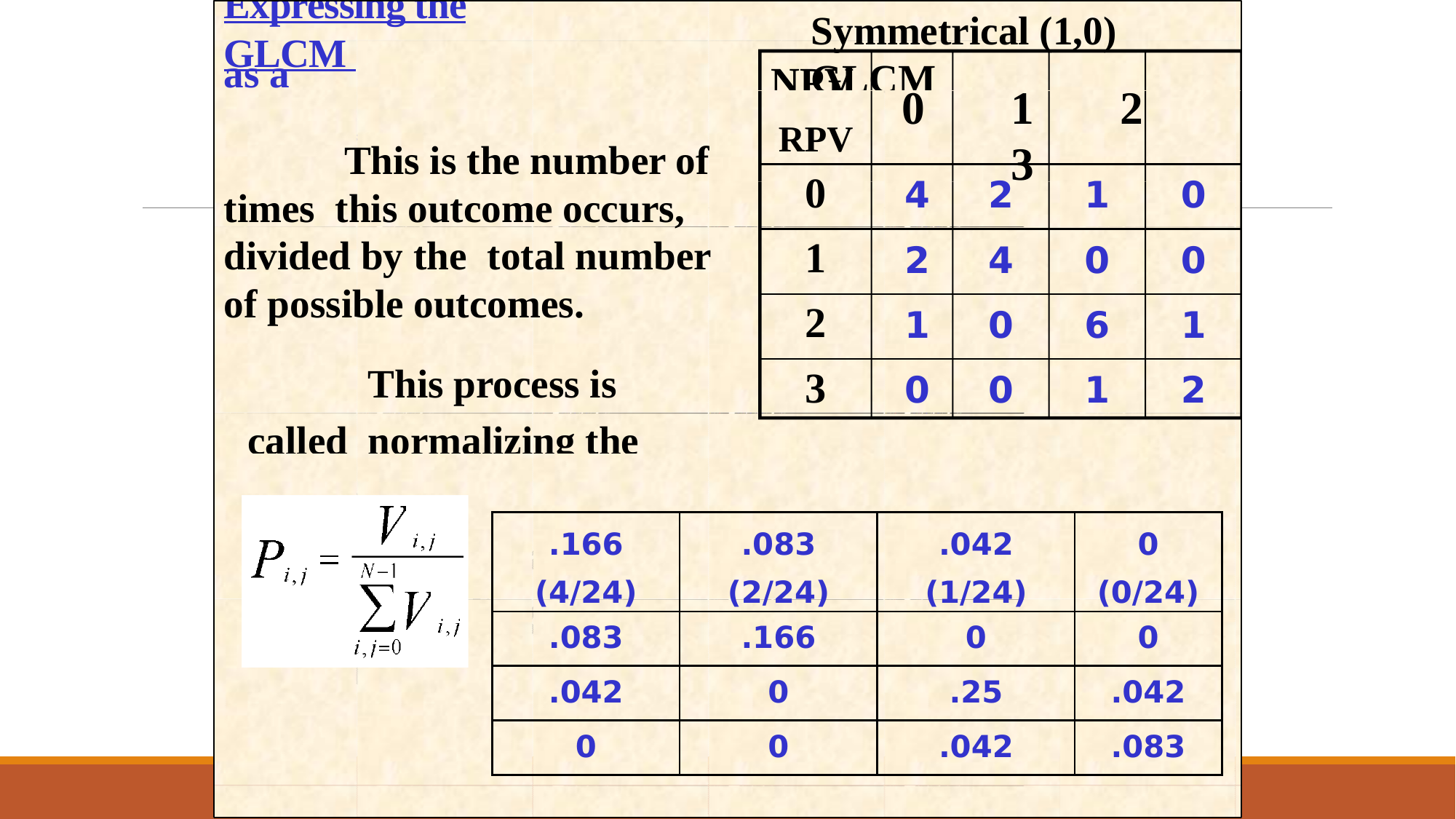

# Expressing the GLCM

Symmetrical (1,0) GLCM
as a probability:
NPV>
0	1	2	3

| RPV |  |  |  |  |
| --- | --- | --- | --- | --- |
| 0 | 4 | 2 | 1 | 0 |
| 1 | 2 | 4 | 0 | 0 |
| 2 | 1 | 0 | 6 | 1 |
| 3 | 0 | 0 | 1 | 2 |
This is the number of times  this outcome occurs, divided by the  total number of possible outcomes.
This process is called  normalizing the matrix.
Normalization	involves dividing  by the sum of values.

| .166 | .083 | .042 | 0 |
| --- | --- | --- | --- |
| (4/24) | (2/24) | (1/24) | (0/24) |
| .083 | .166 | 0 | 0 |
| .042 | 0 | .25 | .042 |
| 0 | 0 | .042 | .083 |